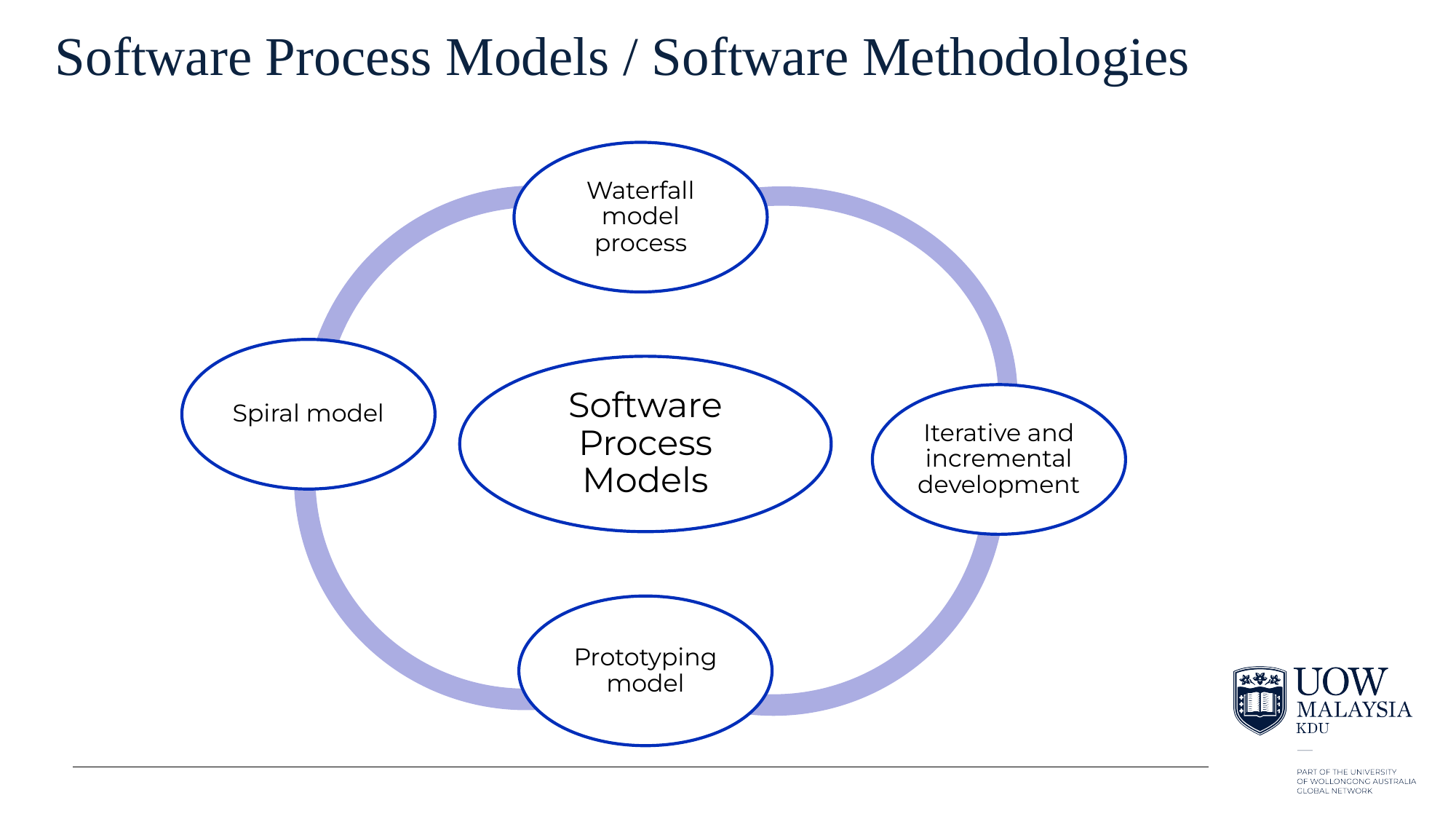

# Software Process Models / Software Methodologies
Software Process Models
Waterfall model process
Iterative and incremental development
Prototyping model
Spiral model